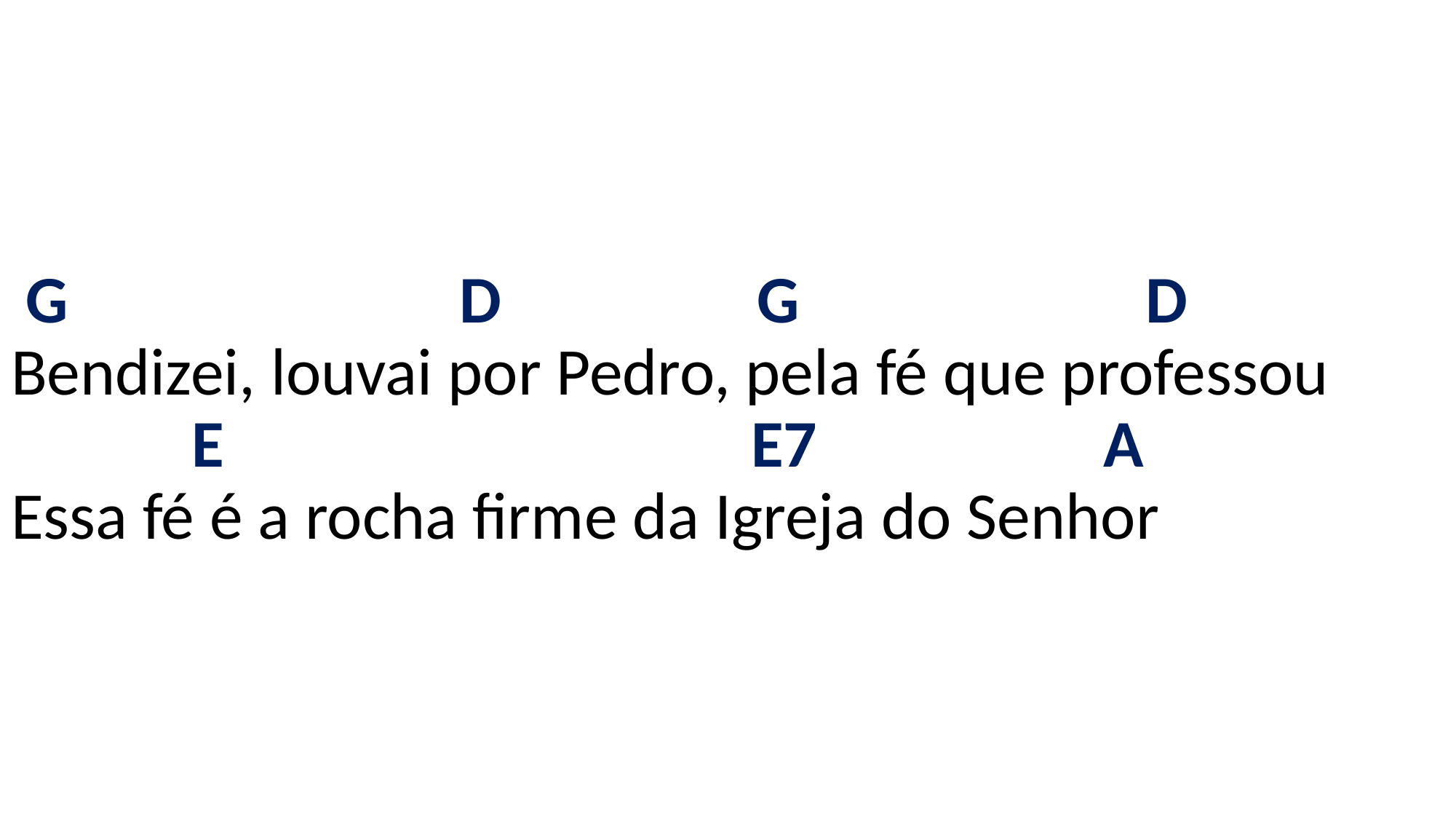

# G                          D                 G                       D Bendizei, louvai por Pedro, pela fé que professou E                                   E7                   A Essa fé é a rocha firme da Igreja do Senhor